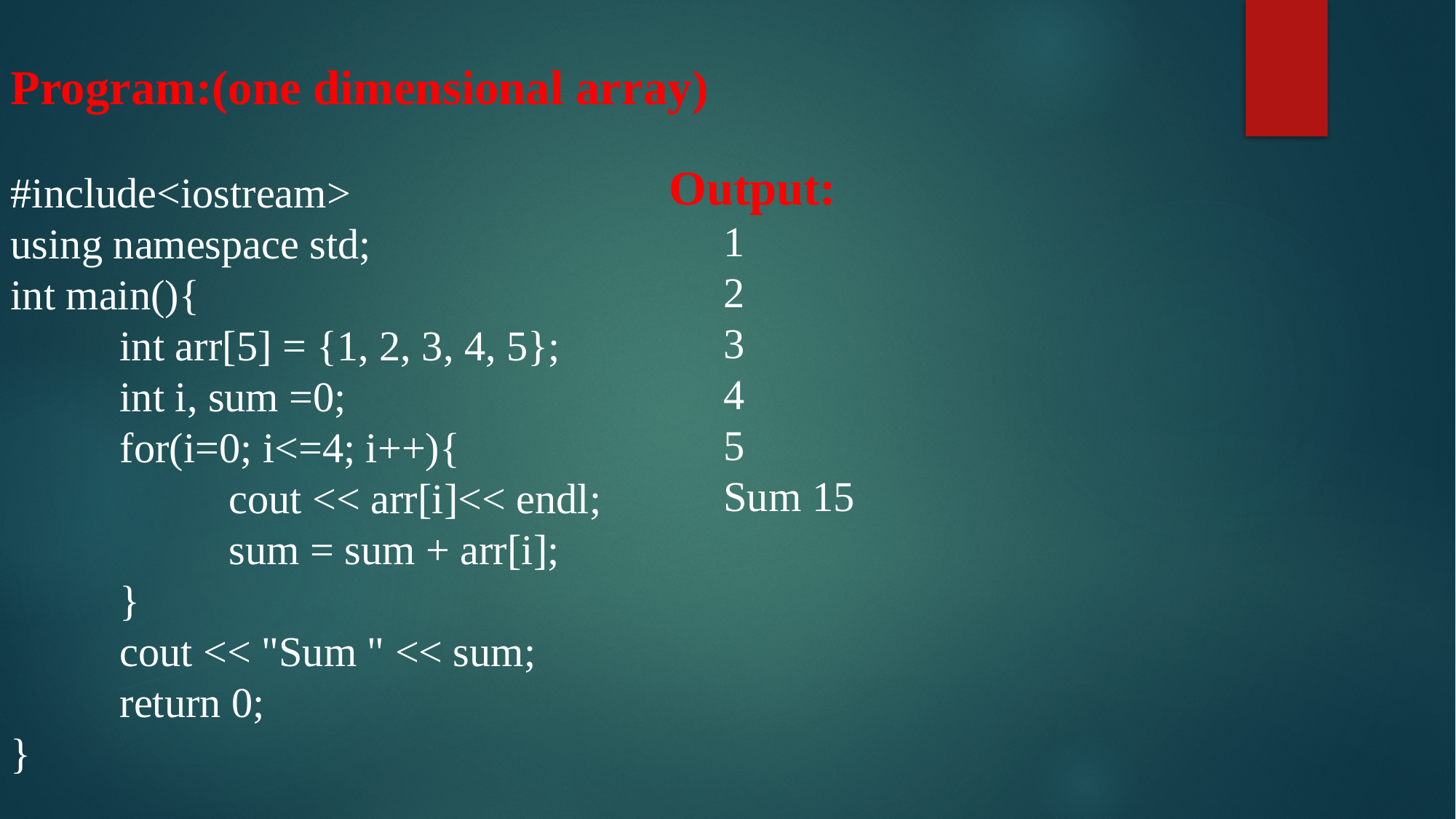

Program:(one dimensional array)

#include<iostream>
using namespace std;
int main(){
	int arr[5] = {1, 2, 3, 4, 5};
	int i, sum =0;
	for(i=0; i<=4; i++){
		cout << arr[i]<< endl;
		sum = sum + arr[i];
	}
	cout << "Sum " << sum;
	return 0;
}
Output:
1
2
3
4
5
Sum 15